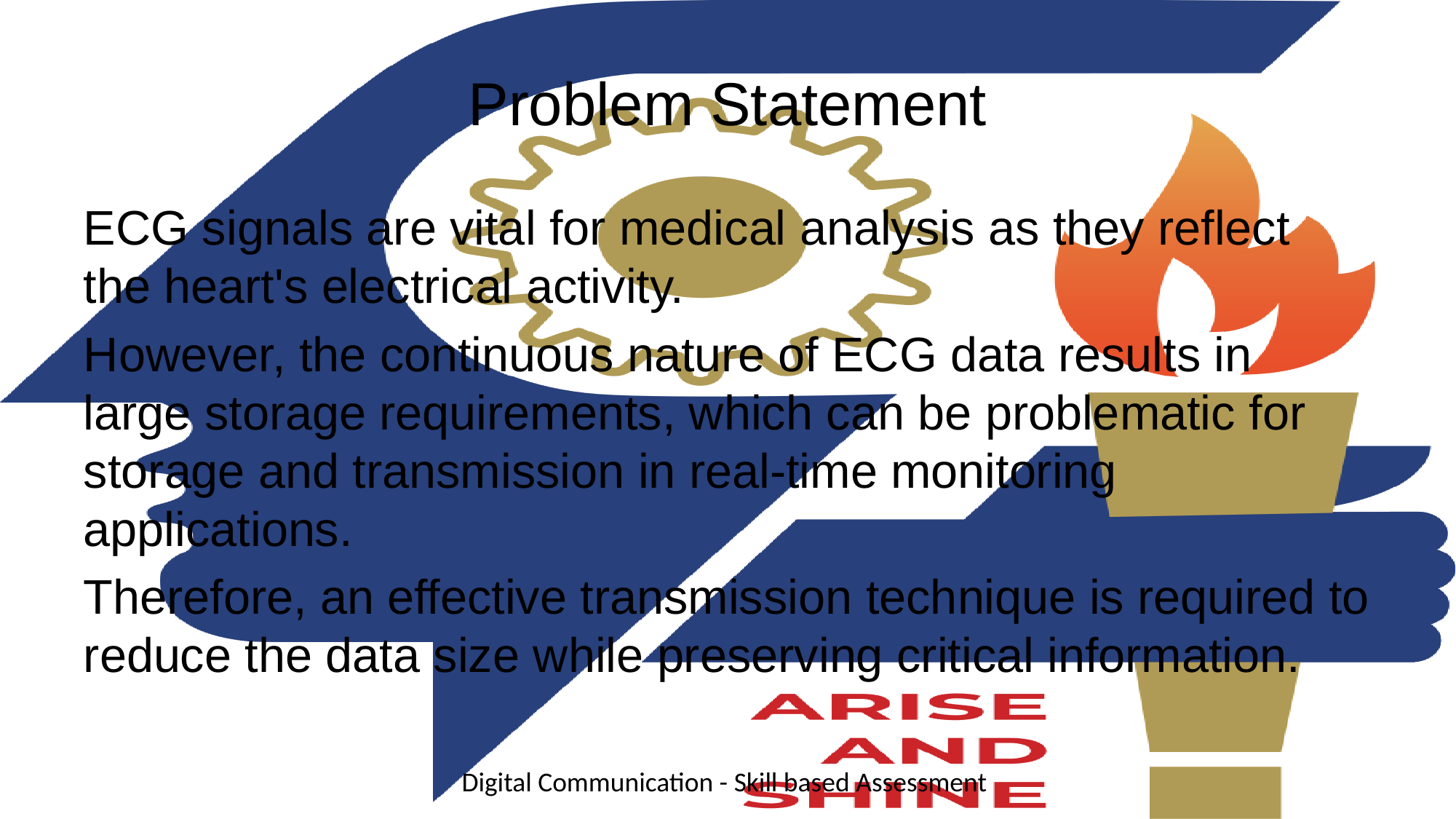

# Problem Statement
ECG signals are vital for medical analysis as they reflect the heart's electrical activity.
However, the continuous nature of ECG data results in large storage requirements, which can be problematic for storage and transmission in real-time monitoring applications.
Therefore, an effective transmission technique is required to reduce the data size while preserving critical information.
Digital Communication - Skill based Assessment